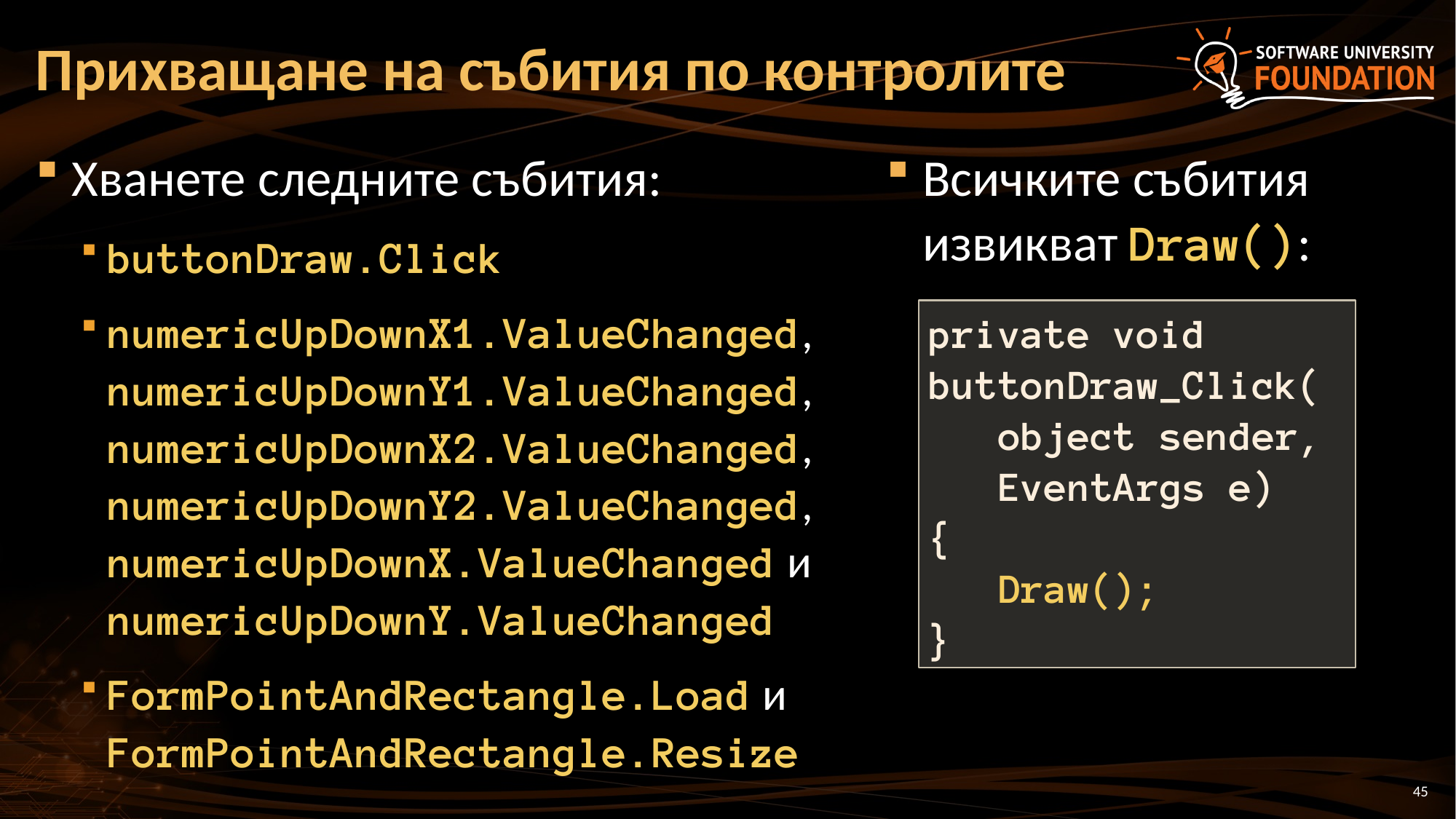

# Прихващане на събития по контролите
Всичките събития извикват Draw():
Хванете следните събития:
buttonDraw.Click
numericUpDownX1.ValueChanged, numericUpDownY1.ValueChanged, numericUpDownX2.ValueChanged, numericUpDownY2.ValueChanged, numericUpDownX.ValueChanged и numericUpDownY.ValueChanged
FormPointAndRectangle.Load и FormPointAndRectangle.Resize
private void buttonDraw_Click(
   object sender,
   EventArgs e)
{
   Draw();
}
45